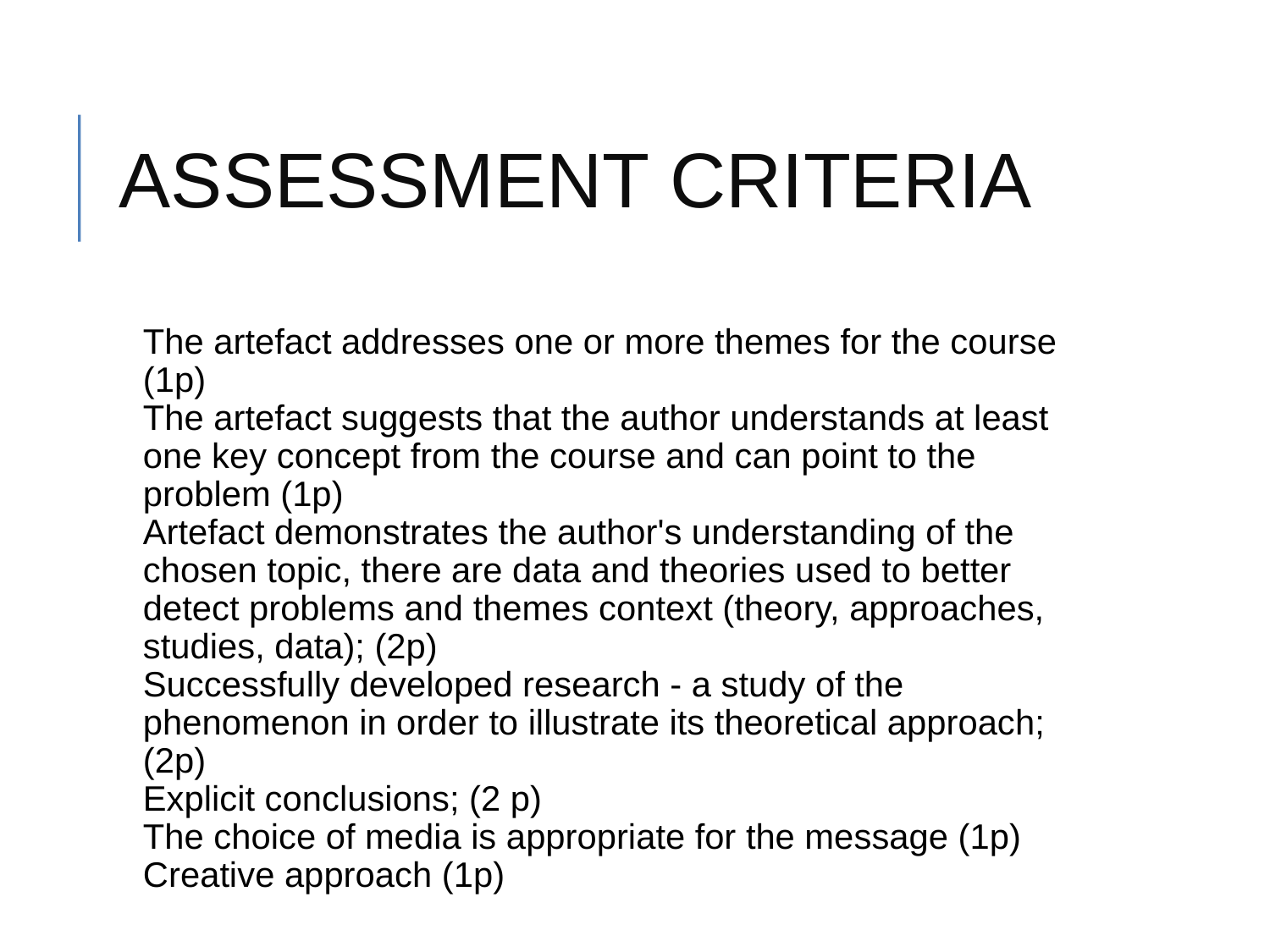

Assessment criteria
The artefact addresses one or more themes for the course (1p)
The artefact suggests that the author understands at least one key concept from the course and can point to the problem (1p)
Artefact demonstrates the author's understanding of the chosen topic, there are data and theories used to better detect problems and themes context (theory, approaches, studies, data); (2p)
Successfully developed research - a study of the phenomenon in order to illustrate its theoretical approach; (2p)
Explicit conclusions; (2 p)
The choice of media is appropriate for the message (1p)
Creative approach (1p)